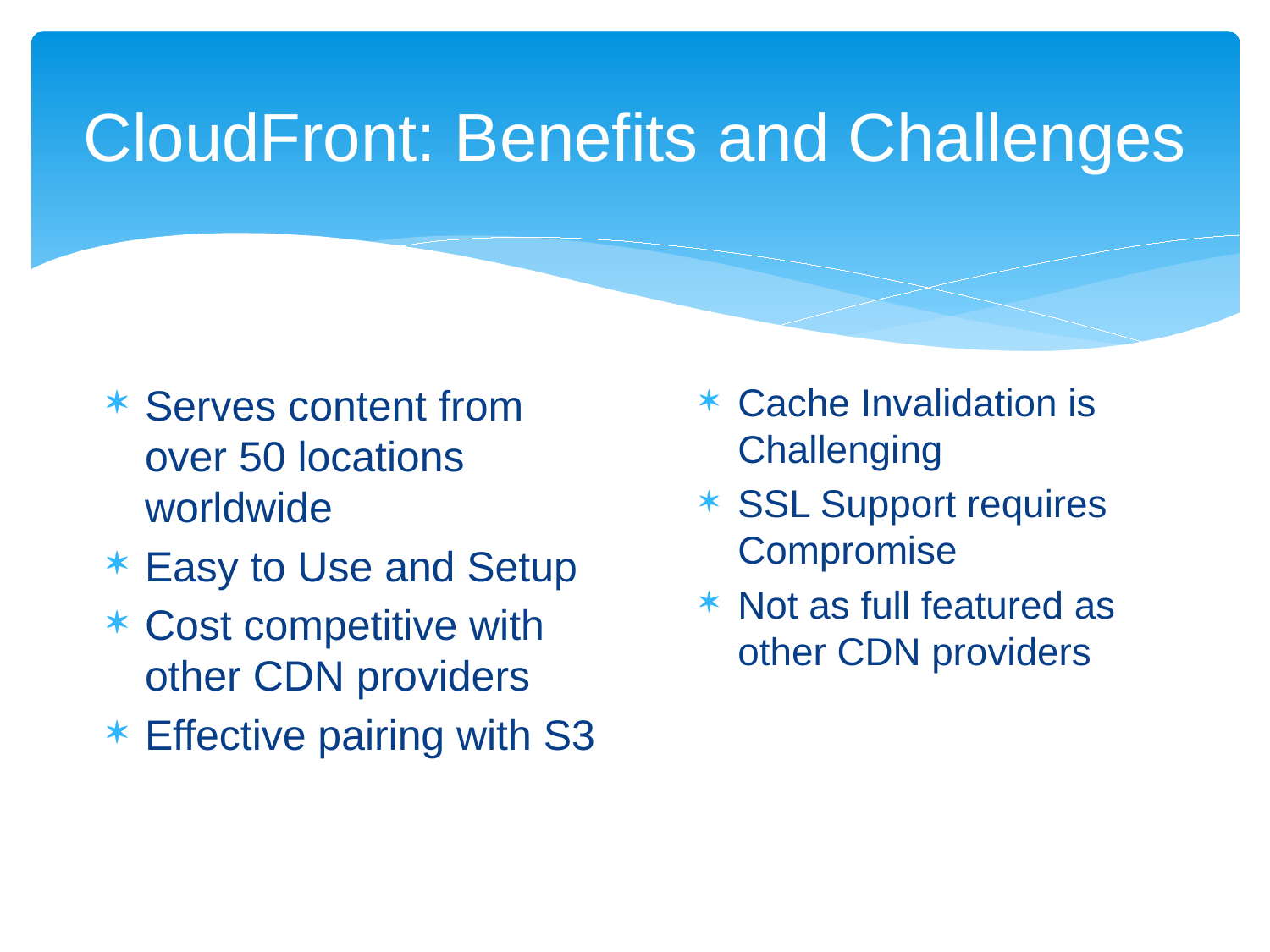

# CloudFront: Benefits and Challenges
Serves content from over 50 locations worldwide
Easy to Use and Setup
Cost competitive with other CDN providers
Effective pairing with S3
Cache Invalidation is Challenging
SSL Support requires Compromise
Not as full featured as other CDN providers